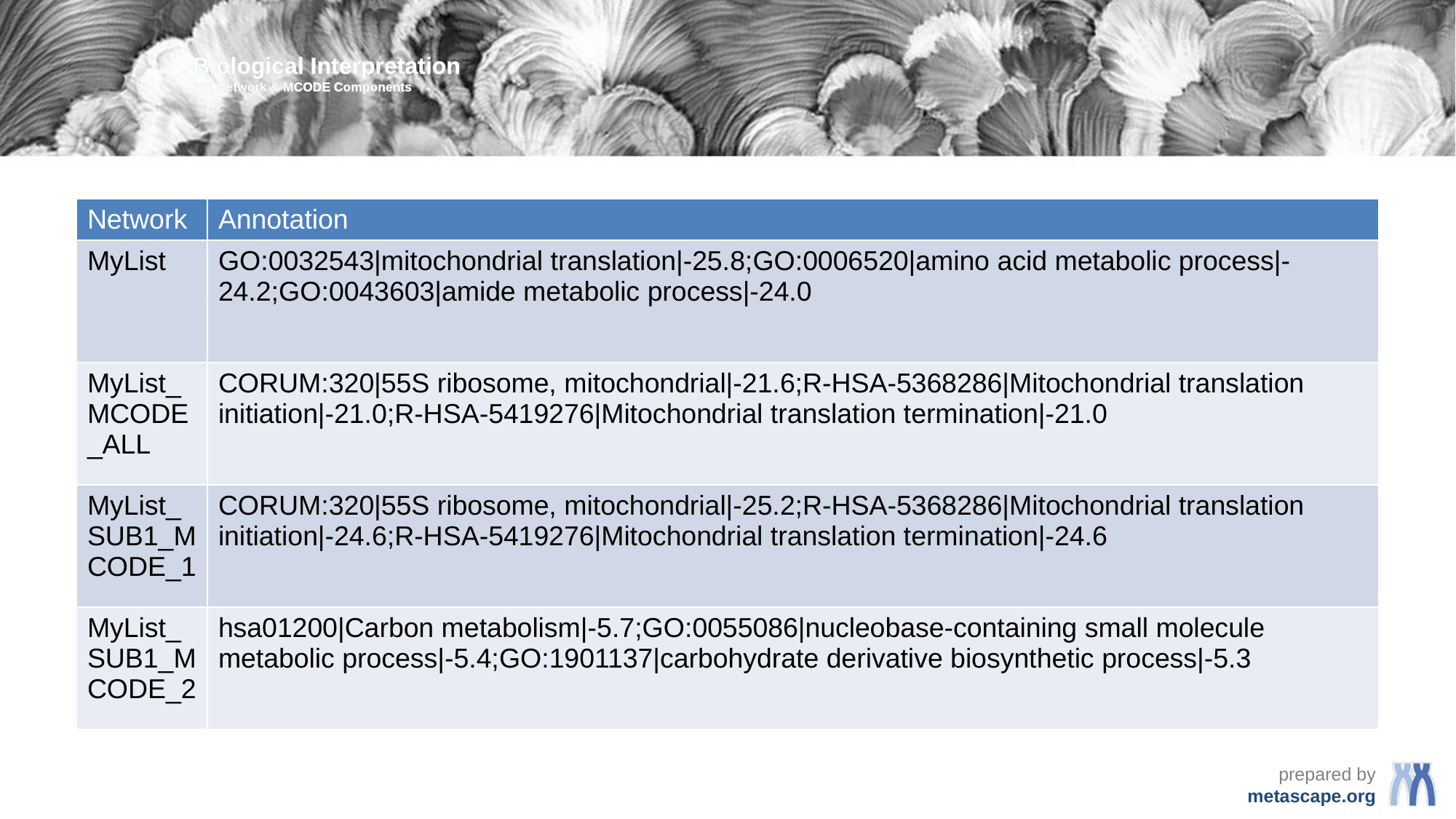

Biological Interpretation
PPI Network & MCODE Components
| Network | Annotation |
| --- | --- |
| MyList | GO:0032543|mitochondrial translation|-25.8;GO:0006520|amino acid metabolic process|-24.2;GO:0043603|amide metabolic process|-24.0 |
| MyList\_MCODE\_ALL | CORUM:320|55S ribosome, mitochondrial|-21.6;R-HSA-5368286|Mitochondrial translation initiation|-21.0;R-HSA-5419276|Mitochondrial translation termination|-21.0 |
| MyList\_SUB1\_MCODE\_1 | CORUM:320|55S ribosome, mitochondrial|-25.2;R-HSA-5368286|Mitochondrial translation initiation|-24.6;R-HSA-5419276|Mitochondrial translation termination|-24.6 |
| MyList\_SUB1\_MCODE\_2 | hsa01200|Carbon metabolism|-5.7;GO:0055086|nucleobase-containing small molecule metabolic process|-5.4;GO:1901137|carbohydrate derivative biosynthetic process|-5.3 |